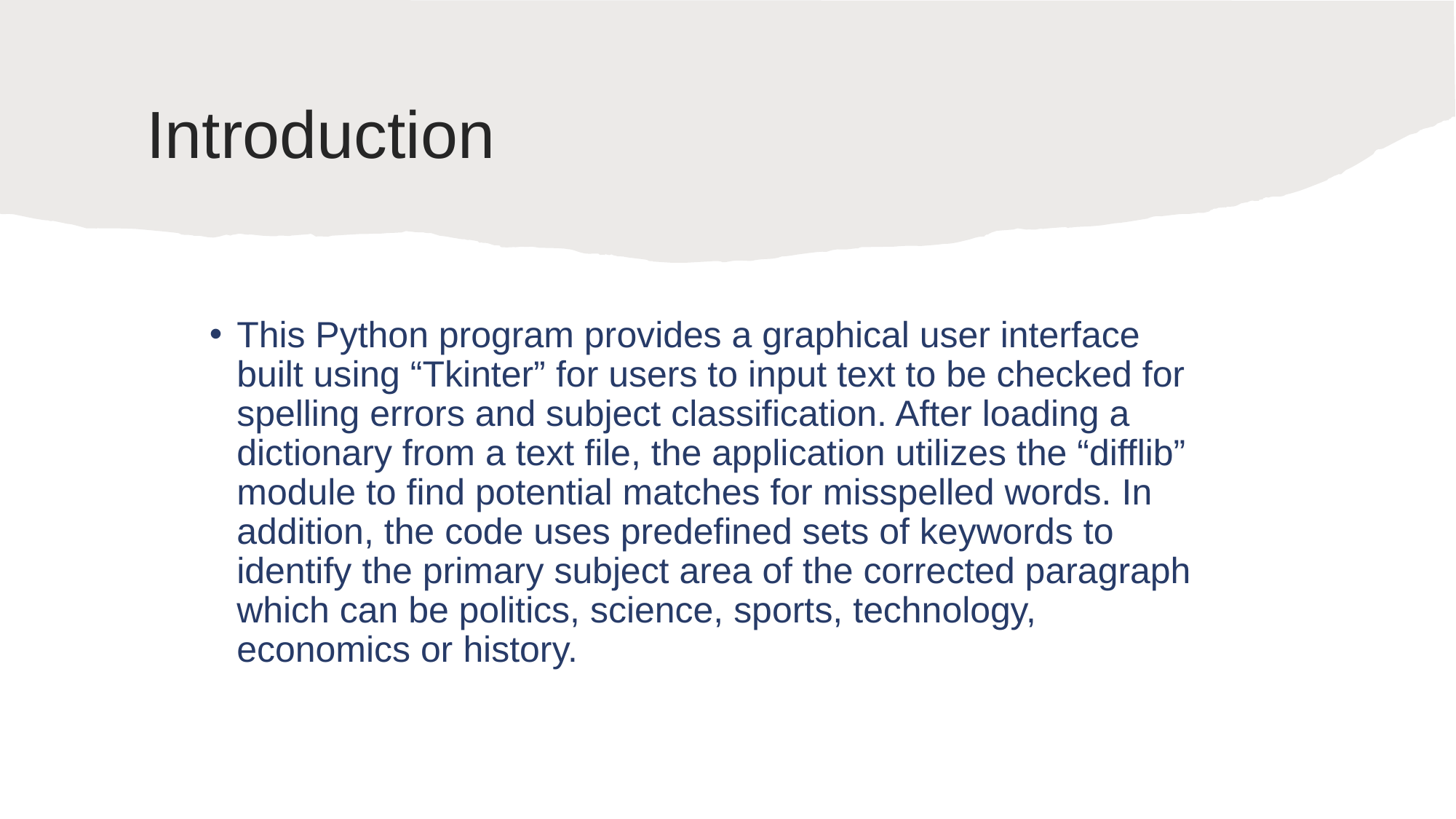

# Introduction
This Python program provides a graphical user interface built using “Tkinter” for users to input text to be checked for spelling errors and subject classification. After loading a dictionary from a text file, the application utilizes the “difflib” module to find potential matches for misspelled words. In addition, the code uses predefined sets of keywords to identify the primary subject area of the corrected paragraph which can be politics, science, sports, technology, economics or history.